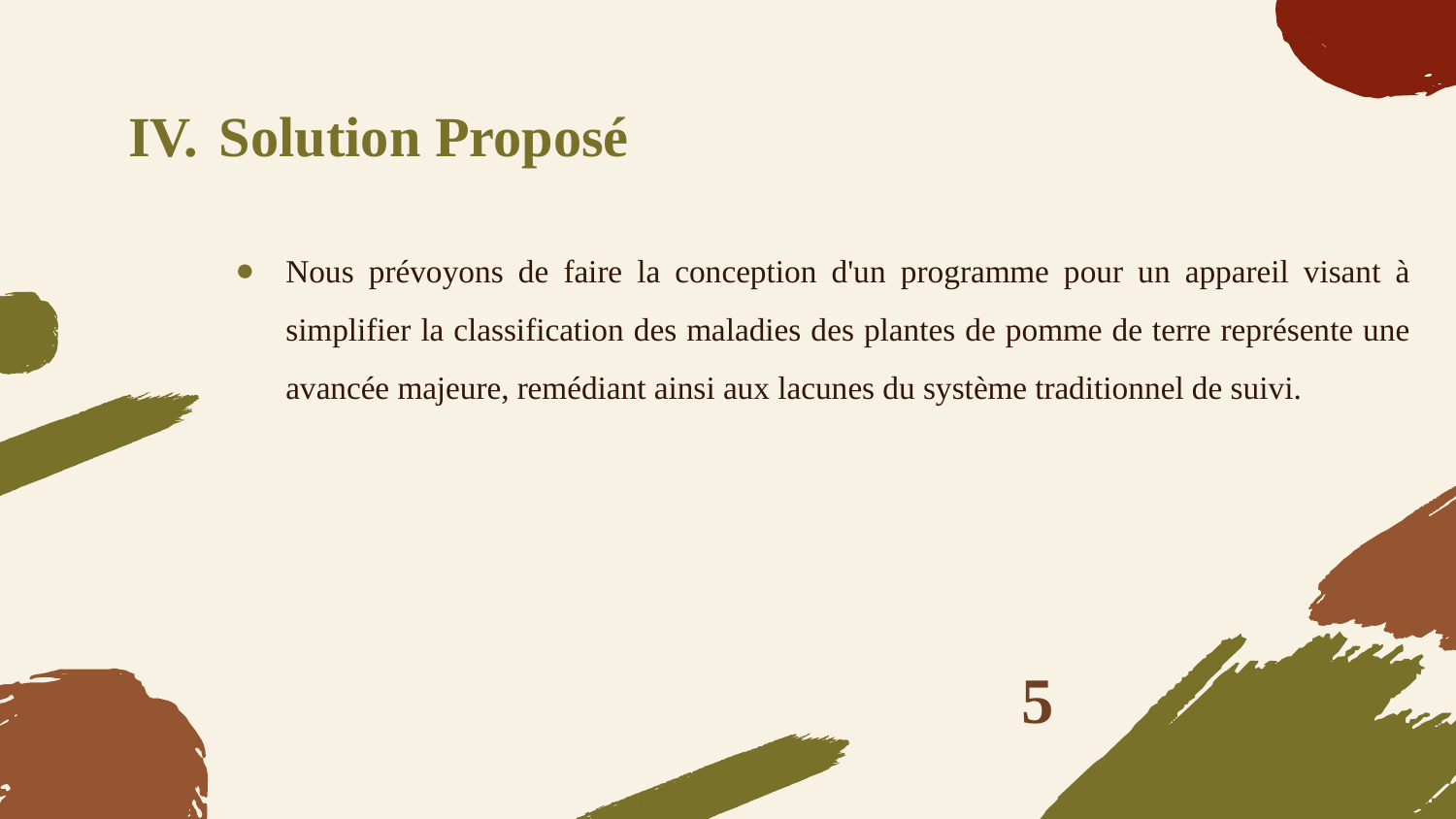

# Solution Proposé
Nous prévoyons de faire la conception d'un programme pour un appareil visant à simplifier la classification des maladies des plantes de pomme de terre représente une avancée majeure, remédiant ainsi aux lacunes du système traditionnel de suivi.
5